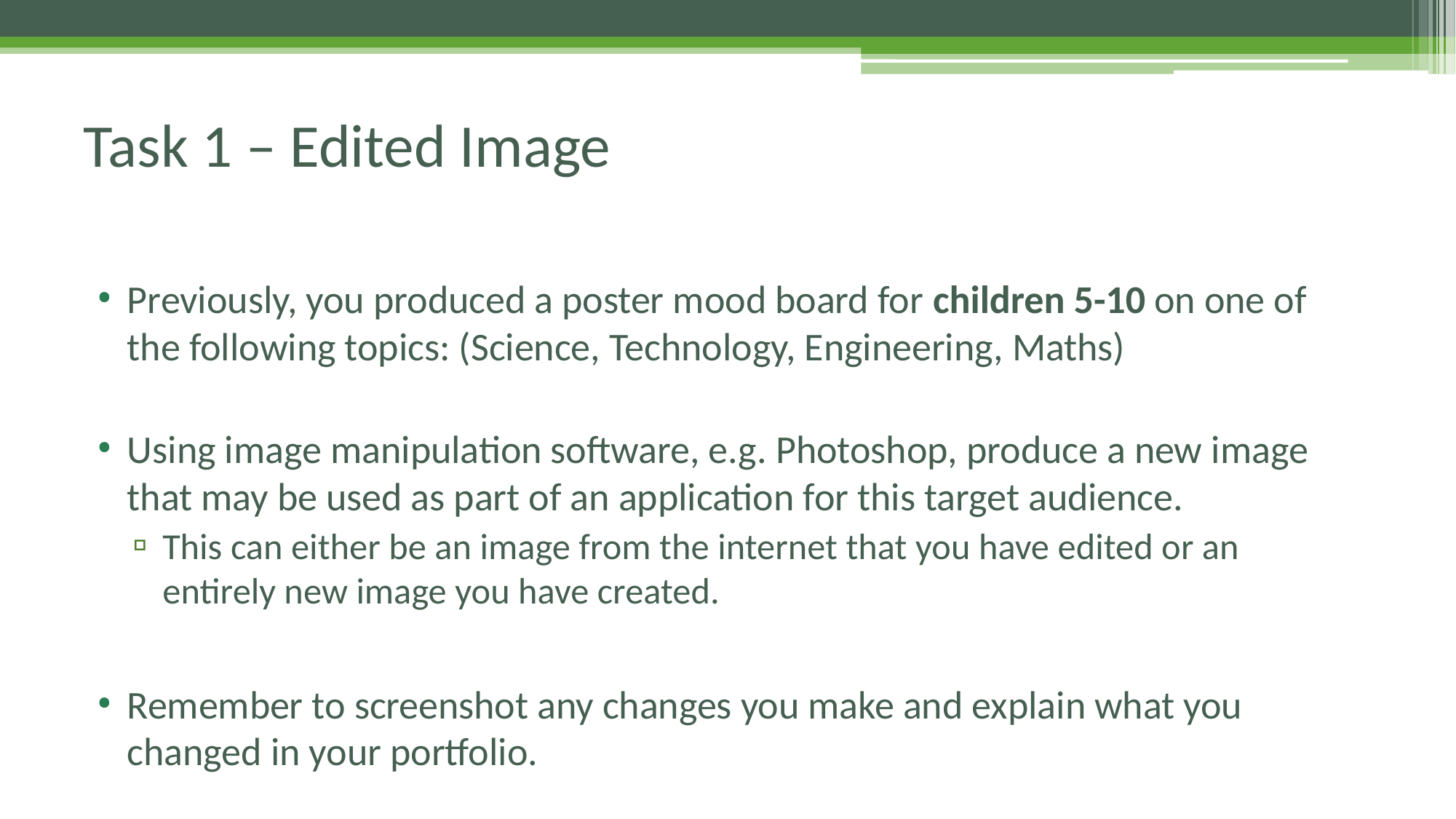

# Task 1 – Edited Image
Previously, you produced a poster mood board for children 5-10 on one of the following topics: (Science, Technology, Engineering, Maths)

Using image manipulation software, e.g. Photoshop, produce a new image that may be used as part of an application for this target audience.
This can either be an image from the internet that you have edited or an entirely new image you have created.

Remember to screenshot any changes you make and explain what you changed in your portfolio.